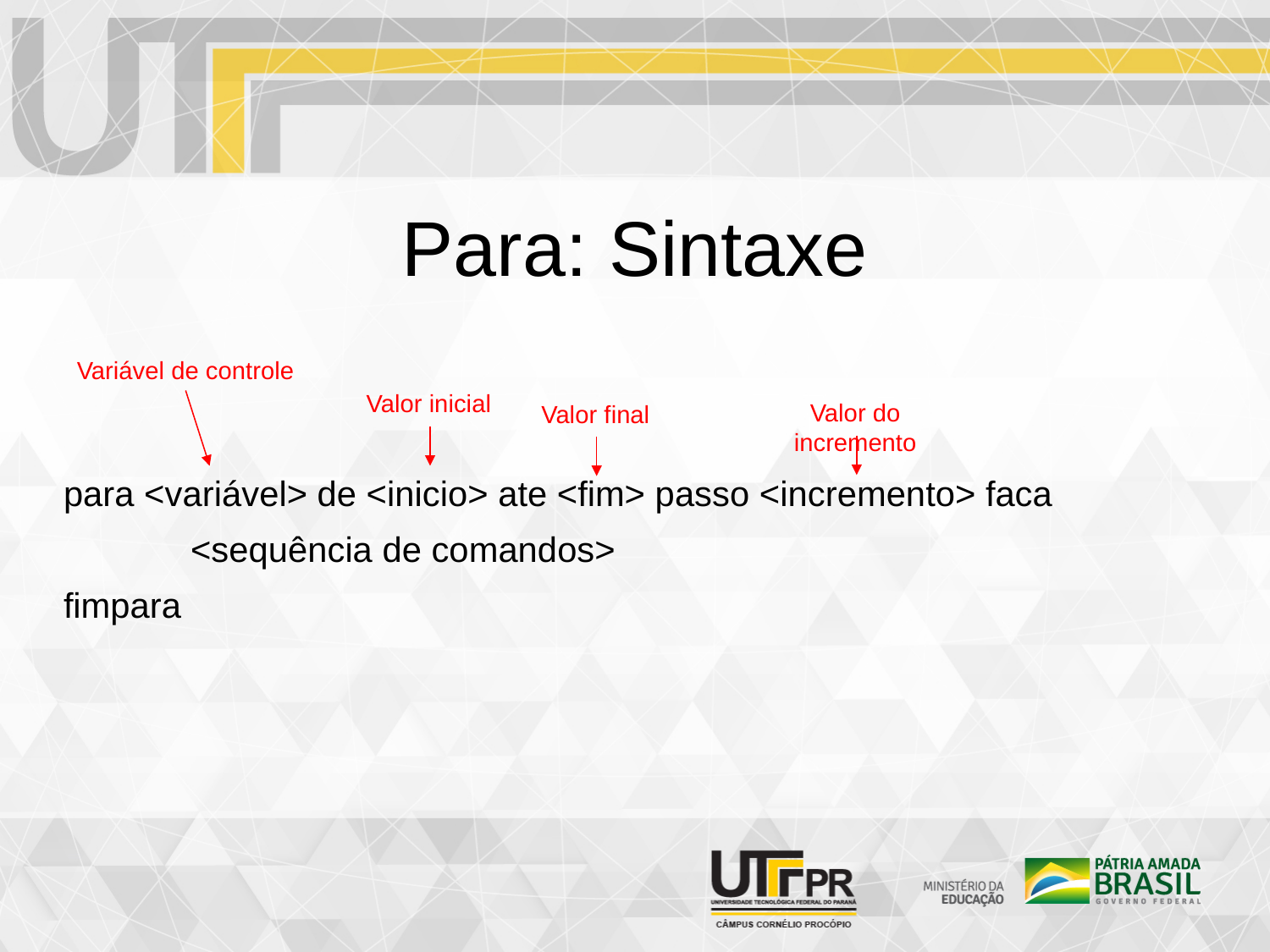

Para: Sintaxe
Variável de controle
Valor inicial
Valor do incremento
Valor final
para <variável> de <inicio> ate <fim> passo <incremento> faca
	<sequência de comandos>
fimpara